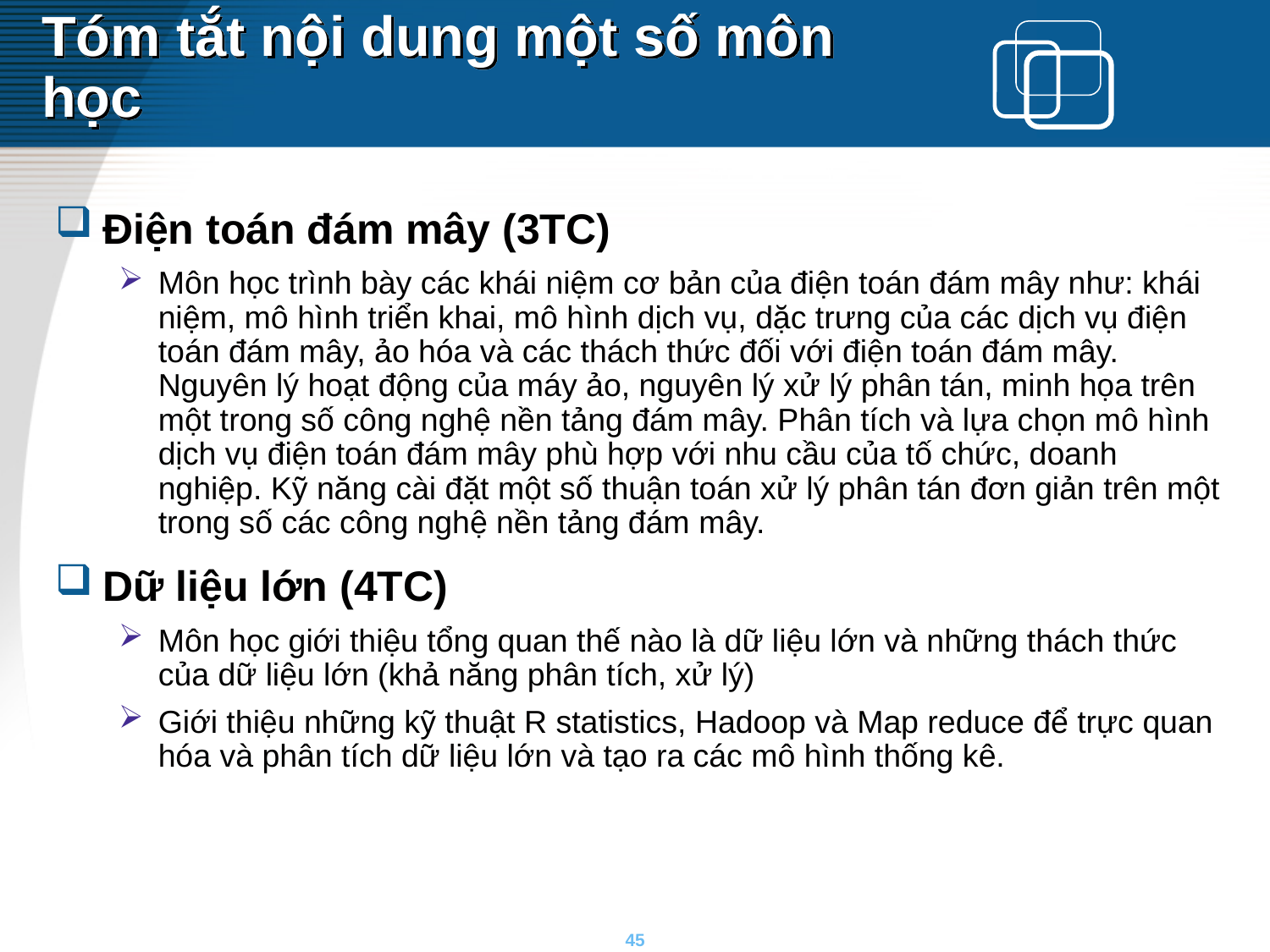

# Tóm tắt nội dung một số môn học
Điện toán đám mây (3TC)
Môn học trình bày các khái niệm cơ bản của điện toán đám mây như: khái niệm, mô hình triển khai, mô hình dịch vụ, dặc trưng của các dịch vụ điện toán đám mây, ảo hóa và các thách thức đối với điện toán đám mây. Nguyên lý hoạt động của máy ảo, nguyên lý xử lý phân tán, minh họa trên một trong số công nghệ nền tảng đám mây. Phân tích và lựa chọn mô hình dịch vụ điện toán đám mây phù hợp với nhu cầu của tố chức, doanh nghiệp. Kỹ năng cài đặt một số thuận toán xử lý phân tán đơn giản trên một trong số các công nghệ nền tảng đám mây.
Dữ liệu lớn (4TC)
Môn học giới thiệu tổng quan thế nào là dữ liệu lớn và những thách thức của dữ liệu lớn (khả năng phân tích, xử lý)
Giới thiệu những kỹ thuật R statistics, Hadoop và Map reduce để trực quan hóa và phân tích dữ liệu lớn và tạo ra các mô hình thống kê.
45
45